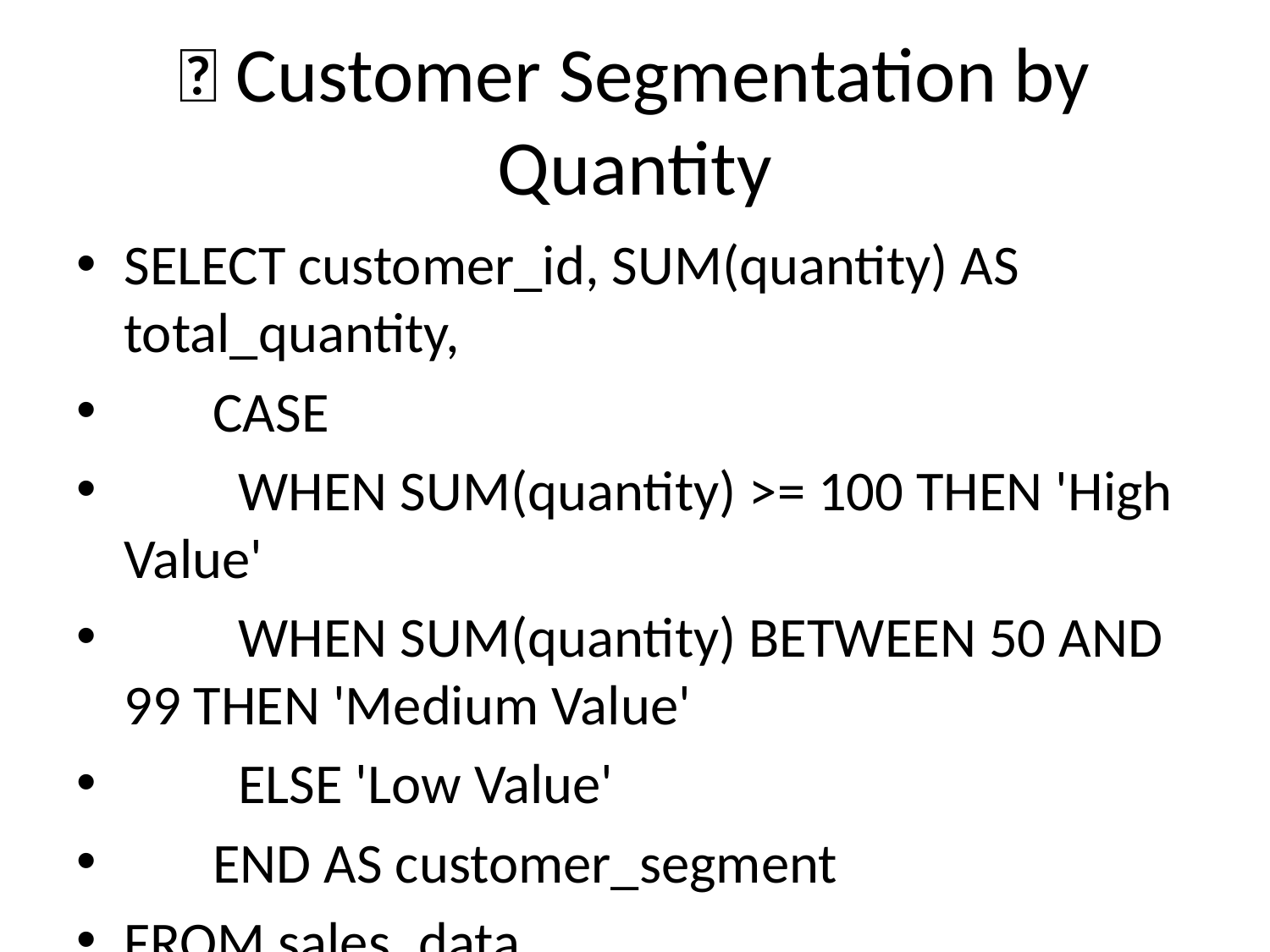

# 🧾 Customer Segmentation by Quantity
SELECT customer_id, SUM(quantity) AS total_quantity,
       CASE
         WHEN SUM(quantity) >= 100 THEN 'High Value'
         WHEN SUM(quantity) BETWEEN 50 AND 99 THEN 'Medium Value'
         ELSE 'Low Value'
       END AS customer_segment
FROM sales_data
GROUP BY customer_id;